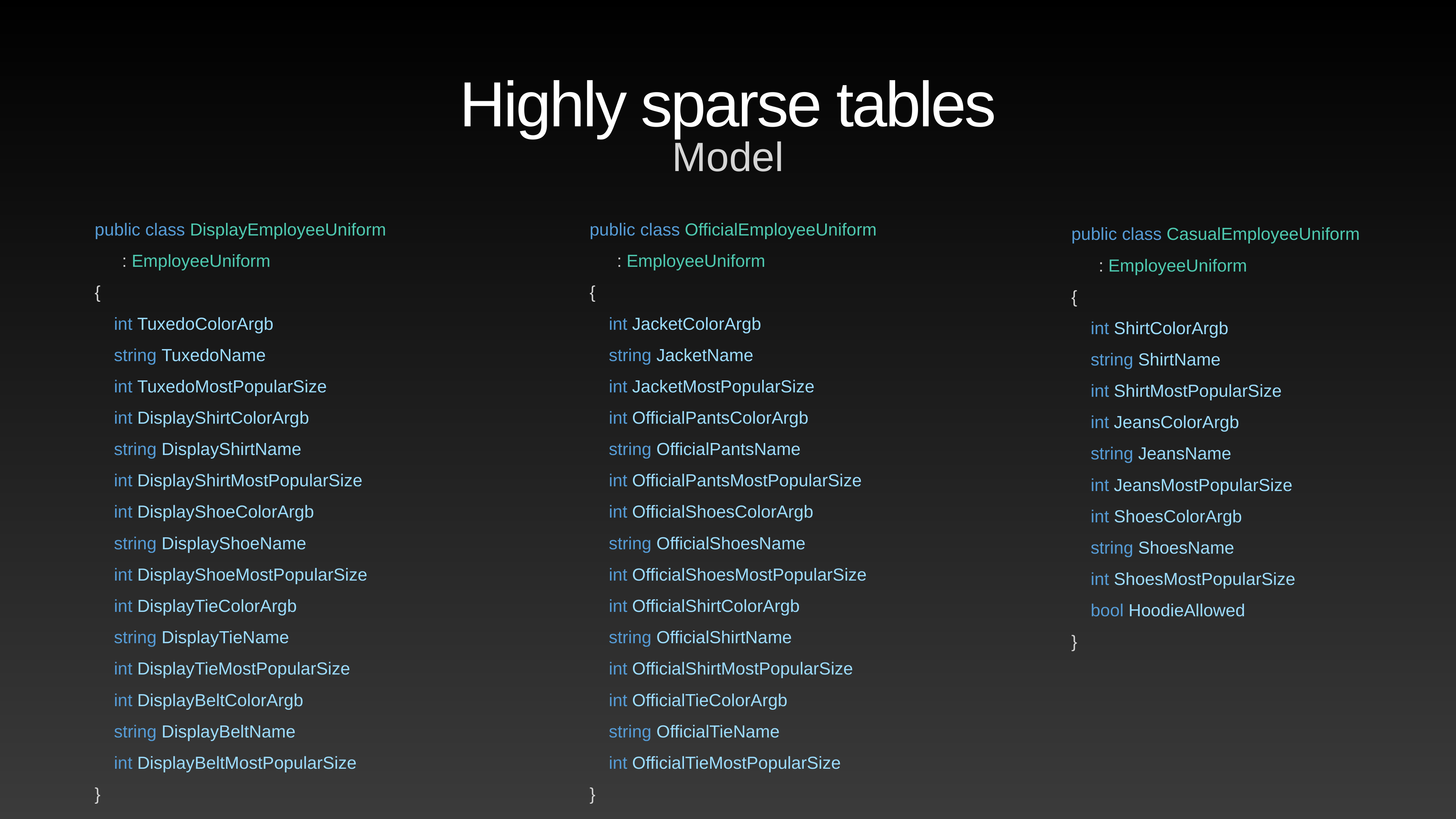

# Highly sparse tables
Model
public class CasualEmployeeUniform
: EmployeeUniform
{
    int ShirtColorArgb
    string ShirtName
    int ShirtMostPopularSize
    int JeansColorArgb
    string JeansName
    int JeansMostPopularSize
    int ShoesColorArgb
    string ShoesName
    int ShoesMostPopularSize
    bool HoodieAllowed
}
public class DisplayEmployeeUniform
: EmployeeUniform
{
    int TuxedoColorArgb
    string TuxedoName
    int TuxedoMostPopularSize
    int DisplayShirtColorArgb
    string DisplayShirtName
    int DisplayShirtMostPopularSize
    int DisplayShoeColorArgb
    string DisplayShoeName
    int DisplayShoeMostPopularSize
    int DisplayTieColorArgb
    string DisplayTieName
    int DisplayTieMostPopularSize
    int DisplayBeltColorArgb
    string DisplayBeltName
    int DisplayBeltMostPopularSize
}
public class OfficialEmployeeUniform
: EmployeeUniform
{
    int JacketColorArgb
    string JacketName
    int JacketMostPopularSize
    int OfficialPantsColorArgb
    string OfficialPantsName
    int OfficialPantsMostPopularSize
    int OfficialShoesColorArgb
    string OfficialShoesName
    int OfficialShoesMostPopularSize
    int OfficialShirtColorArgb
    string OfficialShirtName
    int OfficialShirtMostPopularSize
    int OfficialTieColorArgb
    string OfficialTieName
    int OfficialTieMostPopularSize
}